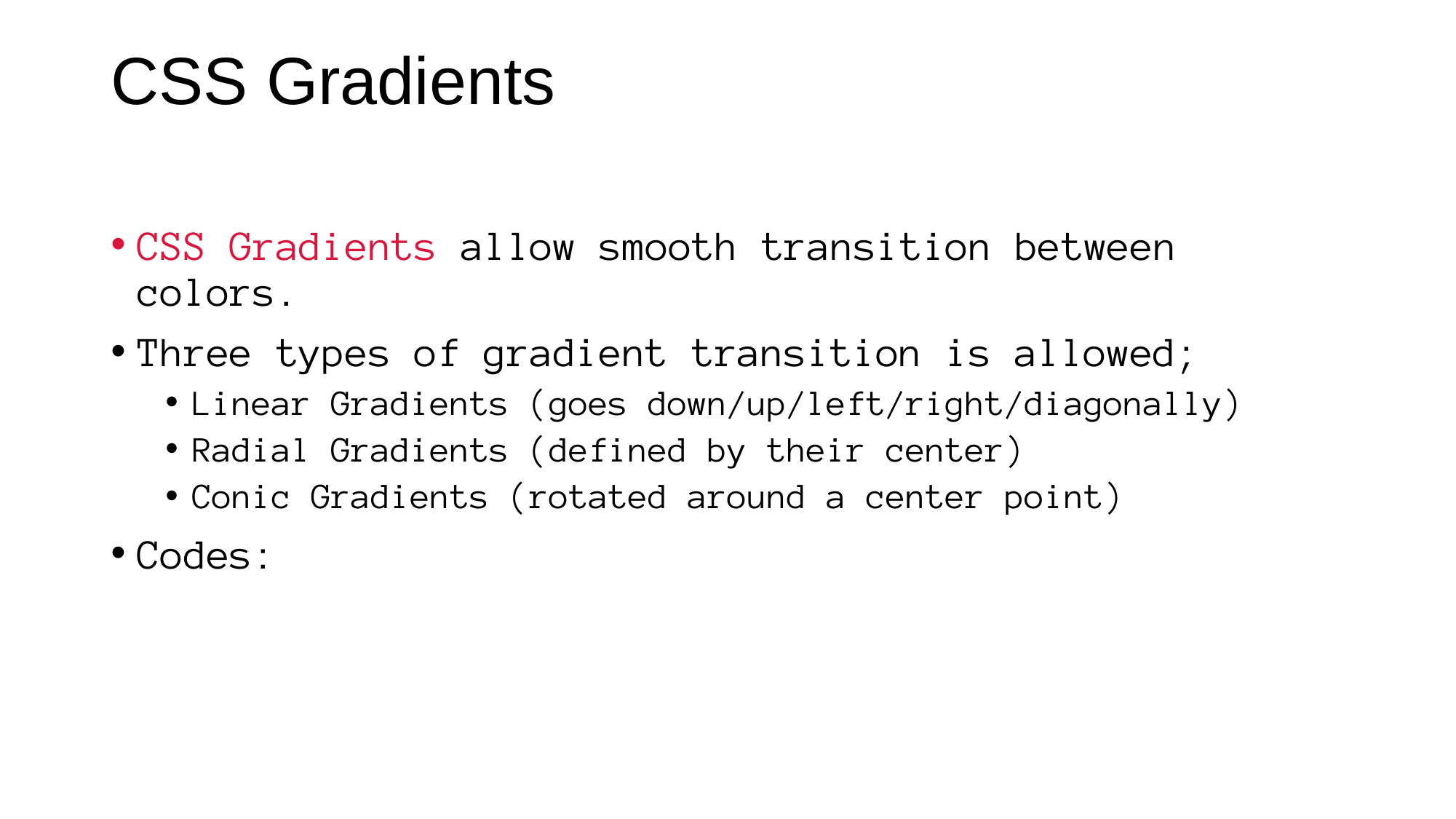

# CSS Gradients
CSS Gradients allow smooth transition between colors.
Three types of gradient transition is allowed;
Linear Gradients (goes down/up/left/right/diagonally)
Radial Gradients (defined by their center)
Conic Gradients (rotated around a center point)
Codes: